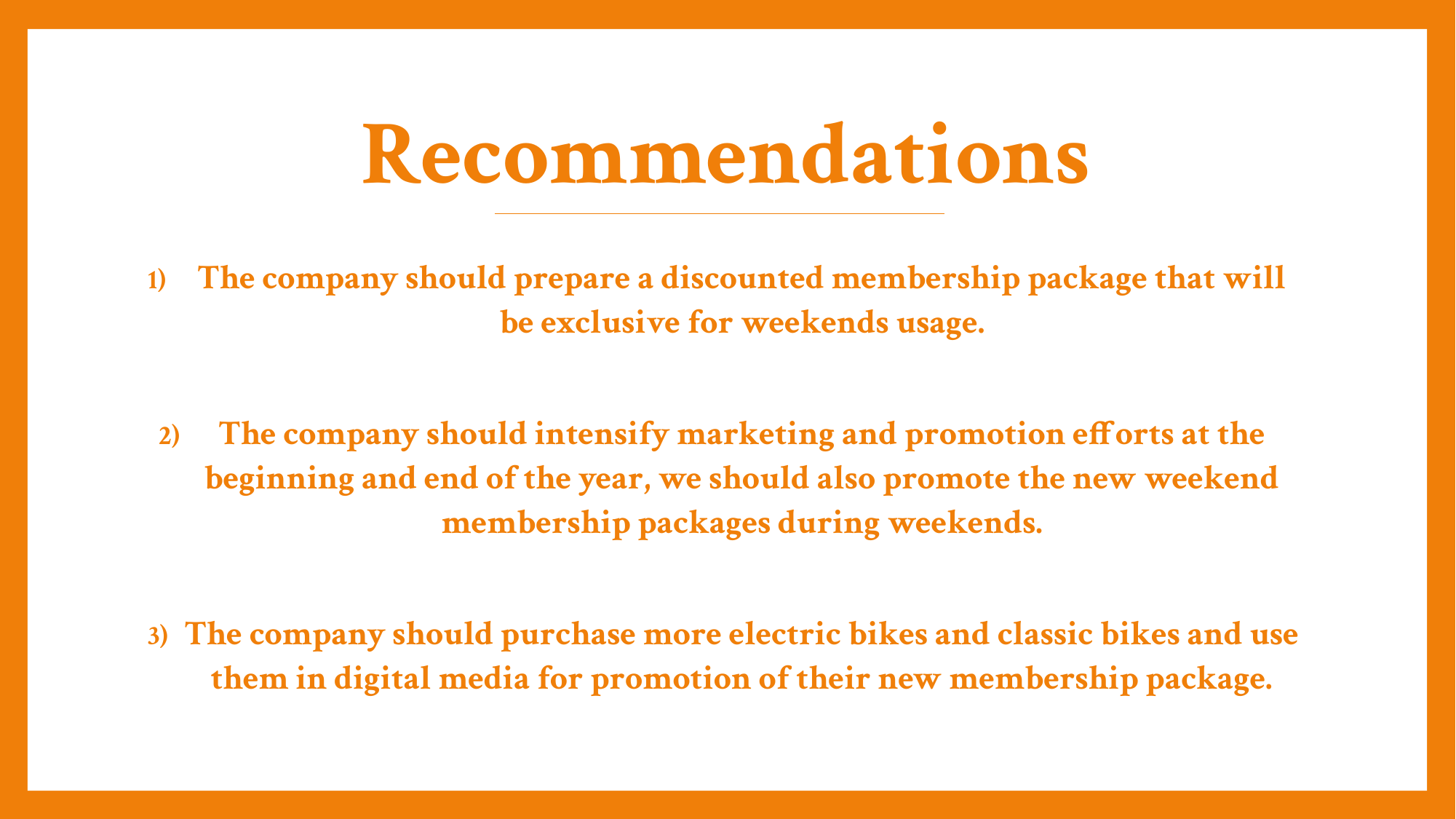

# Recommendations
The company should prepare a discounted membership package that will be exclusive for weekends usage.

The company should intensify marketing and promotion efforts at the beginning and end of the year, we should also promote the new weekend membership packages during weekends.

The company should purchase more electric bikes and classic bikes and use them in digital media for promotion of their new membership package.